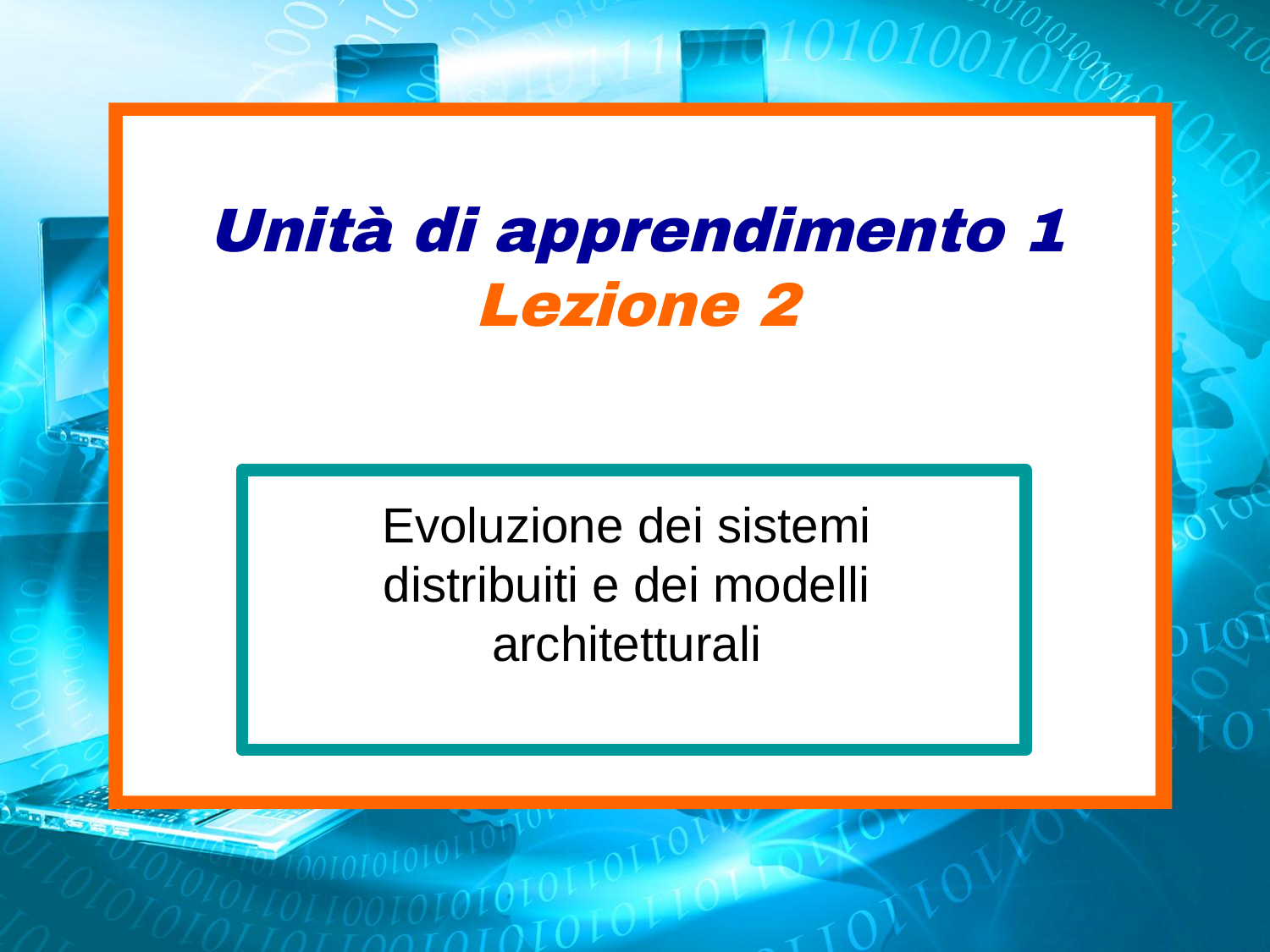

# Unità di apprendimento 1 Lezione 2
Evoluzione dei sistemi
distribuiti e dei modelli
architetturali